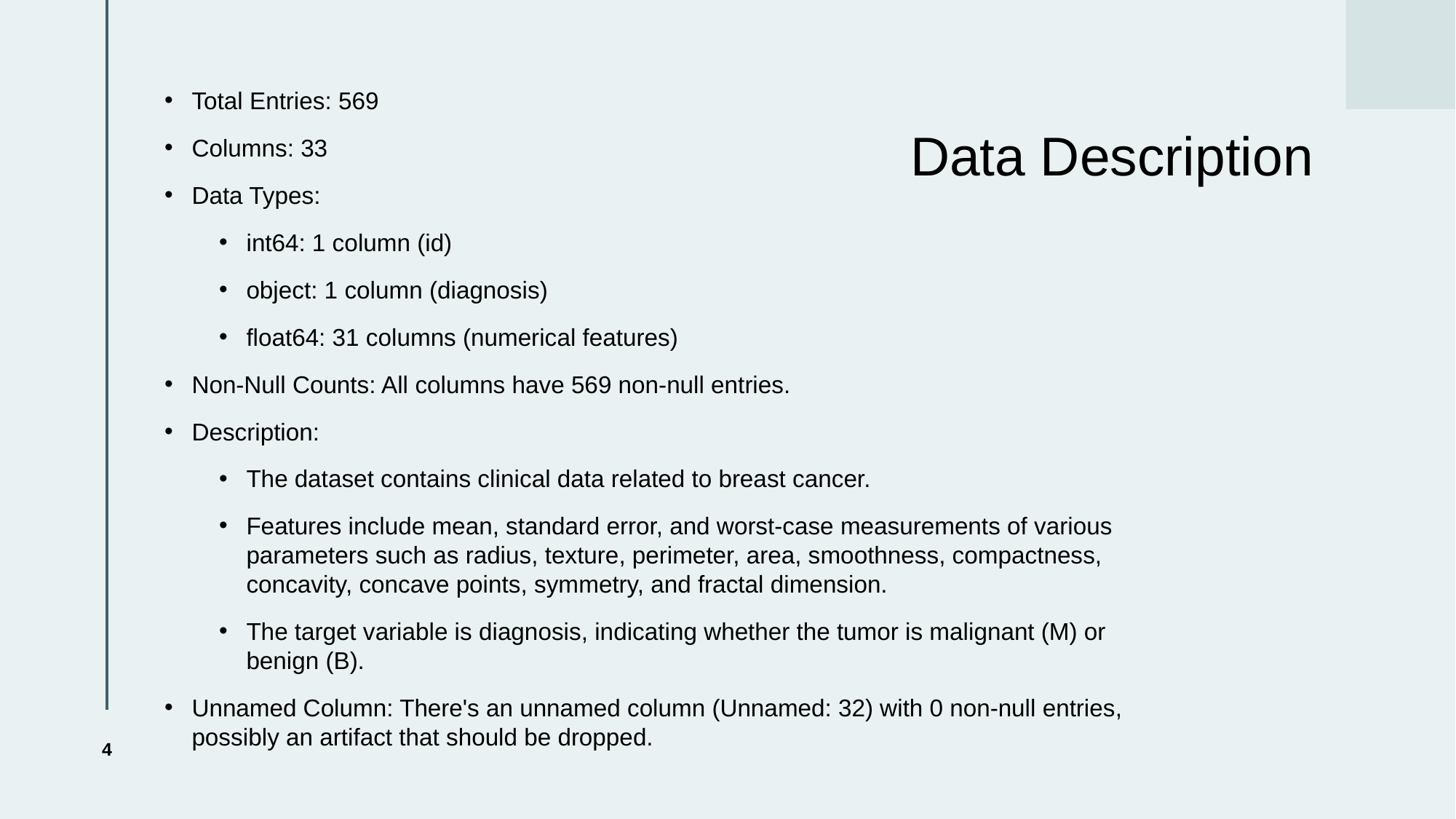

Total Entries: 569
Columns: 33
Data Types:
int64: 1 column (id)
object: 1 column (diagnosis)
float64: 31 columns (numerical features)
Non-Null Counts: All columns have 569 non-null entries.
Description:
The dataset contains clinical data related to breast cancer.
Features include mean, standard error, and worst-case measurements of various parameters such as radius, texture, perimeter, area, smoothness, compactness, concavity, concave points, symmetry, and fractal dimension.
The target variable is diagnosis, indicating whether the tumor is malignant (M) or benign (B).
Unnamed Column: There's an unnamed column (Unnamed: 32) with 0 non-null entries, possibly an artifact that should be dropped.

# Data Description
4